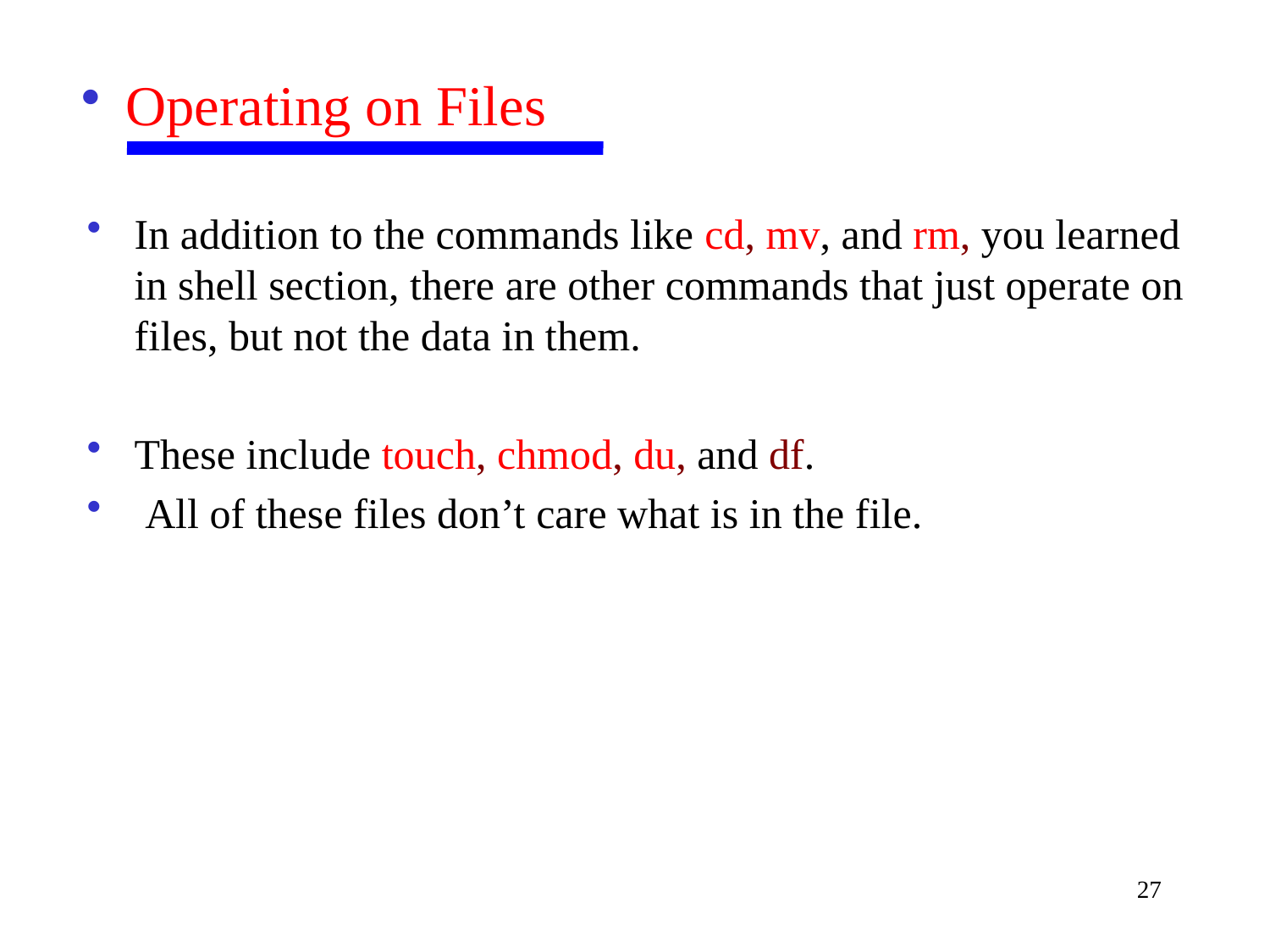

Operating on Files

In addition to the commands like cd, mv, and rm, you learned in shell section, there are other commands that just operate on files, but not the data in them.

These include touch, chmod, du, and df.
 All of these files don’t care what is in the file.
27